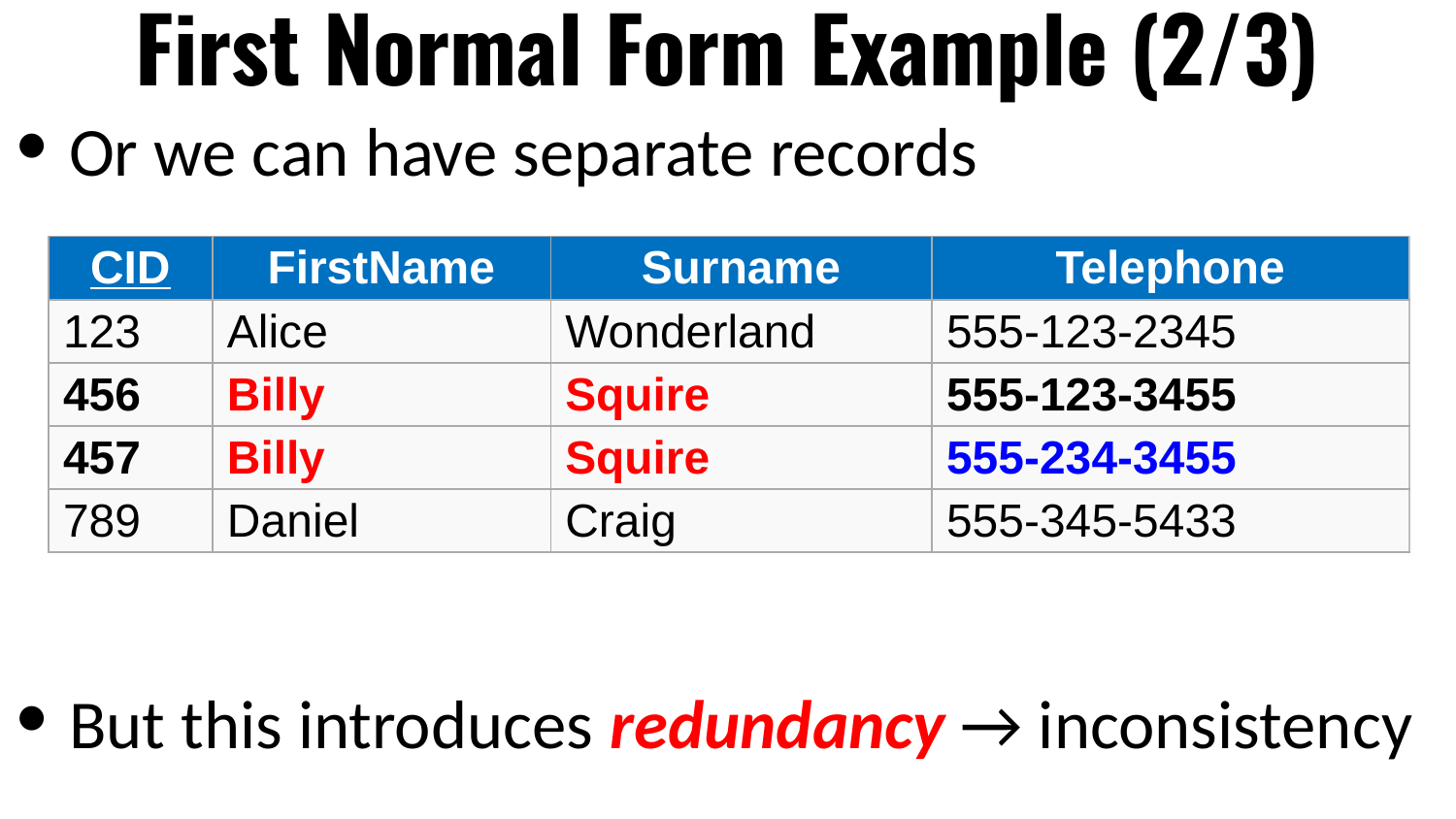

# First Normal Form Example (2/3)
Or we can have separate records

But this introduces redundancy → inconsistency
| CID | FirstName | Surname | Telephone |
| --- | --- | --- | --- |
| 123 | Alice | Wonderland | 555-123-2345 |
| 456 | Billy | Squire | 555-123-3455 |
| 457 | Billy | Squire | 555-234-3455 |
| 789 | Daniel | Craig | 555-345-5433 |